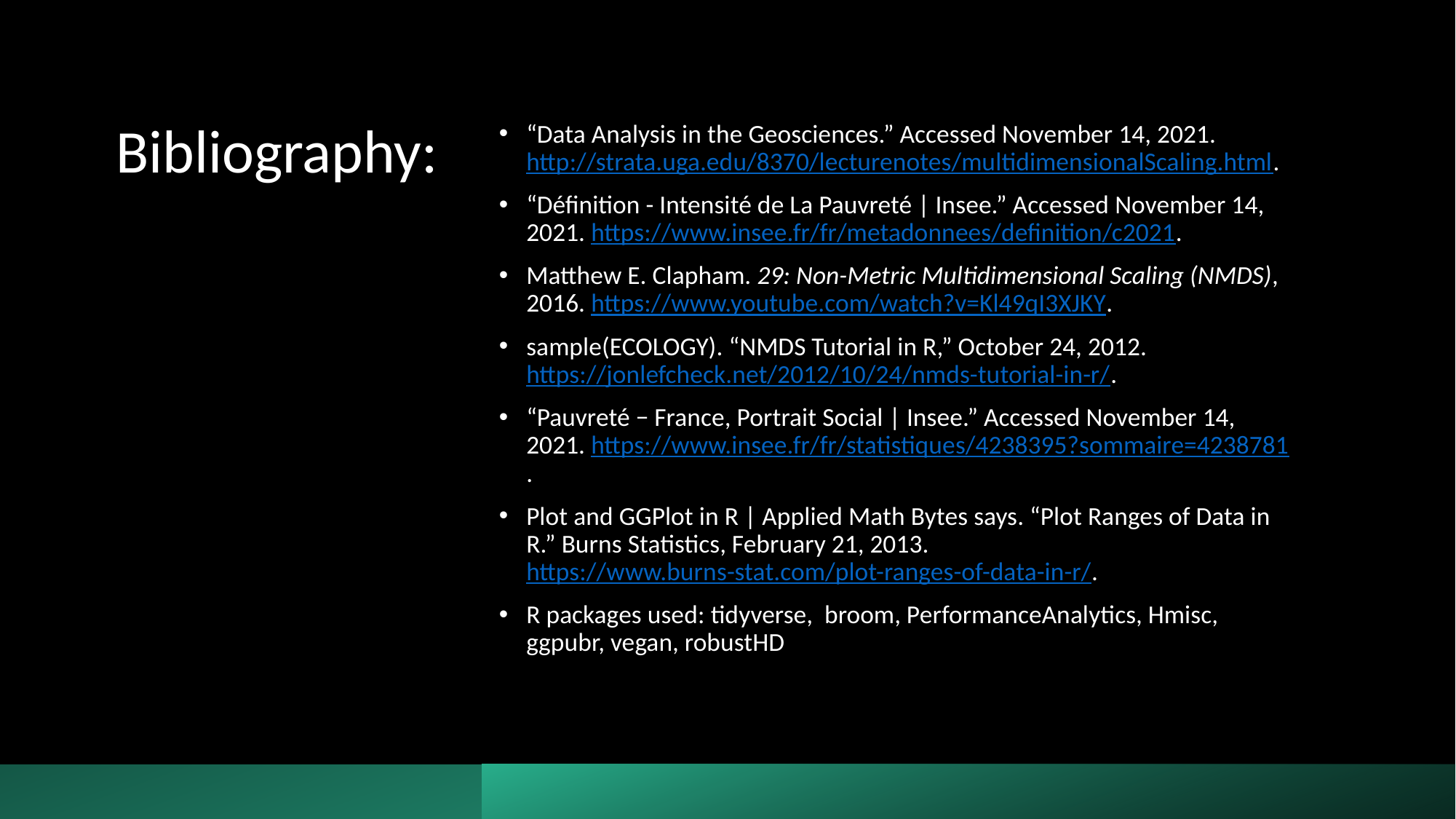

# Bibliography:
“Data Analysis in the Geosciences.” Accessed November 14, 2021. http://strata.uga.edu/8370/lecturenotes/multidimensionalScaling.html.
“Définition - Intensité de La Pauvreté | Insee.” Accessed November 14, 2021. https://www.insee.fr/fr/metadonnees/definition/c2021.
Matthew E. Clapham. 29: Non-Metric Multidimensional Scaling (NMDS), 2016. https://www.youtube.com/watch?v=Kl49qI3XJKY.
sample(ECOLOGY). “NMDS Tutorial in R,” October 24, 2012. https://jonlefcheck.net/2012/10/24/nmds-tutorial-in-r/.
“Pauvreté − France, Portrait Social | Insee.” Accessed November 14, 2021. https://www.insee.fr/fr/statistiques/4238395?sommaire=4238781.
Plot and GGPlot in R | Applied Math Bytes says. “Plot Ranges of Data in R.” Burns Statistics, February 21, 2013. https://www.burns-stat.com/plot-ranges-of-data-in-r/.
R packages used: tidyverse,  broom, PerformanceAnalytics, Hmisc, ggpubr, vegan, robustHD